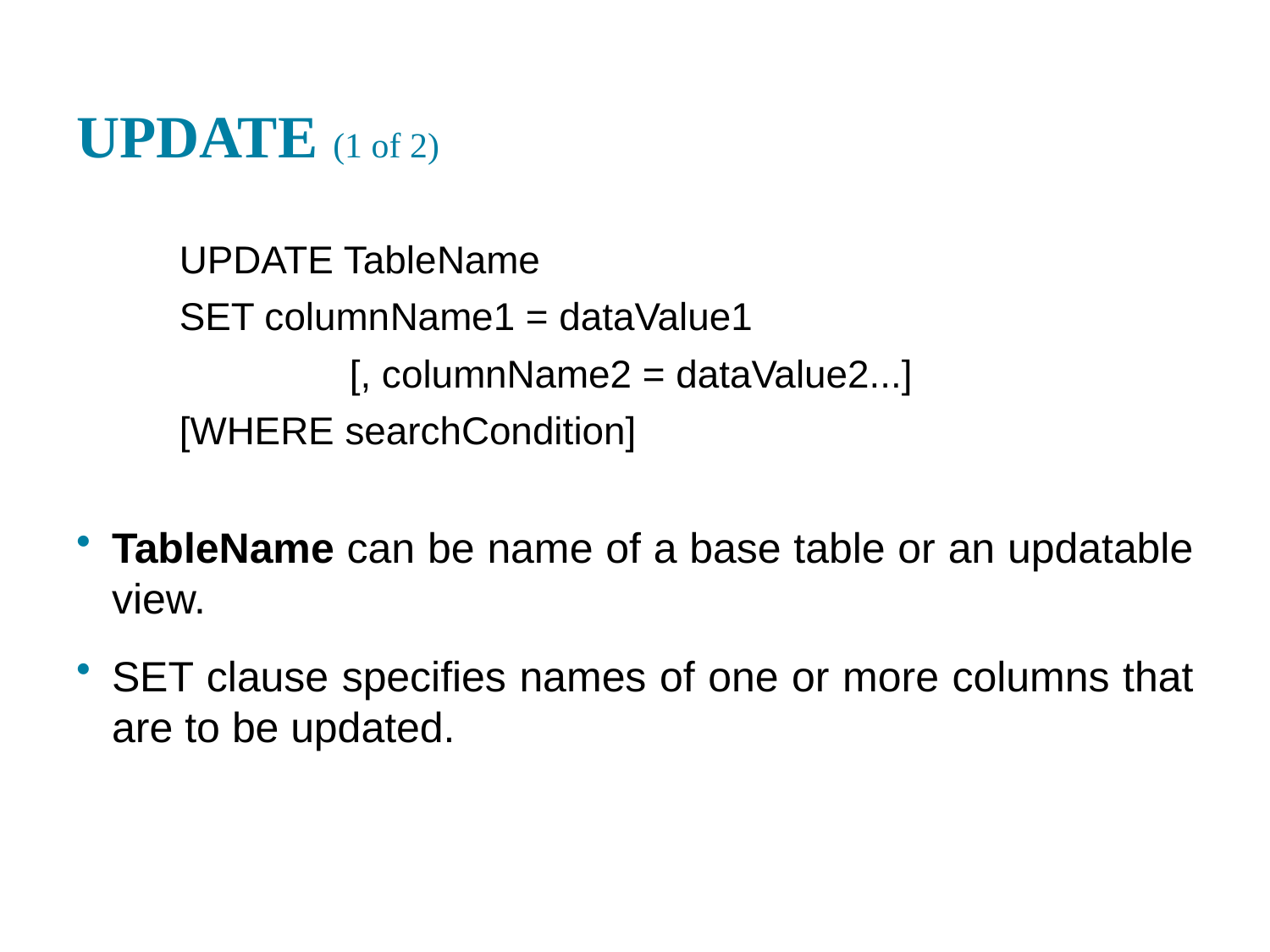

# UPDATE (1 of 2)
UPDATE Table Name
SET column Name1 = dataValue1
[, columnName2 = dataValue2...]
[WHERE searchCondition]
TableName can be name of a base table or an updatable view.
SET clause specifies names of one or more columns that are to be updated.